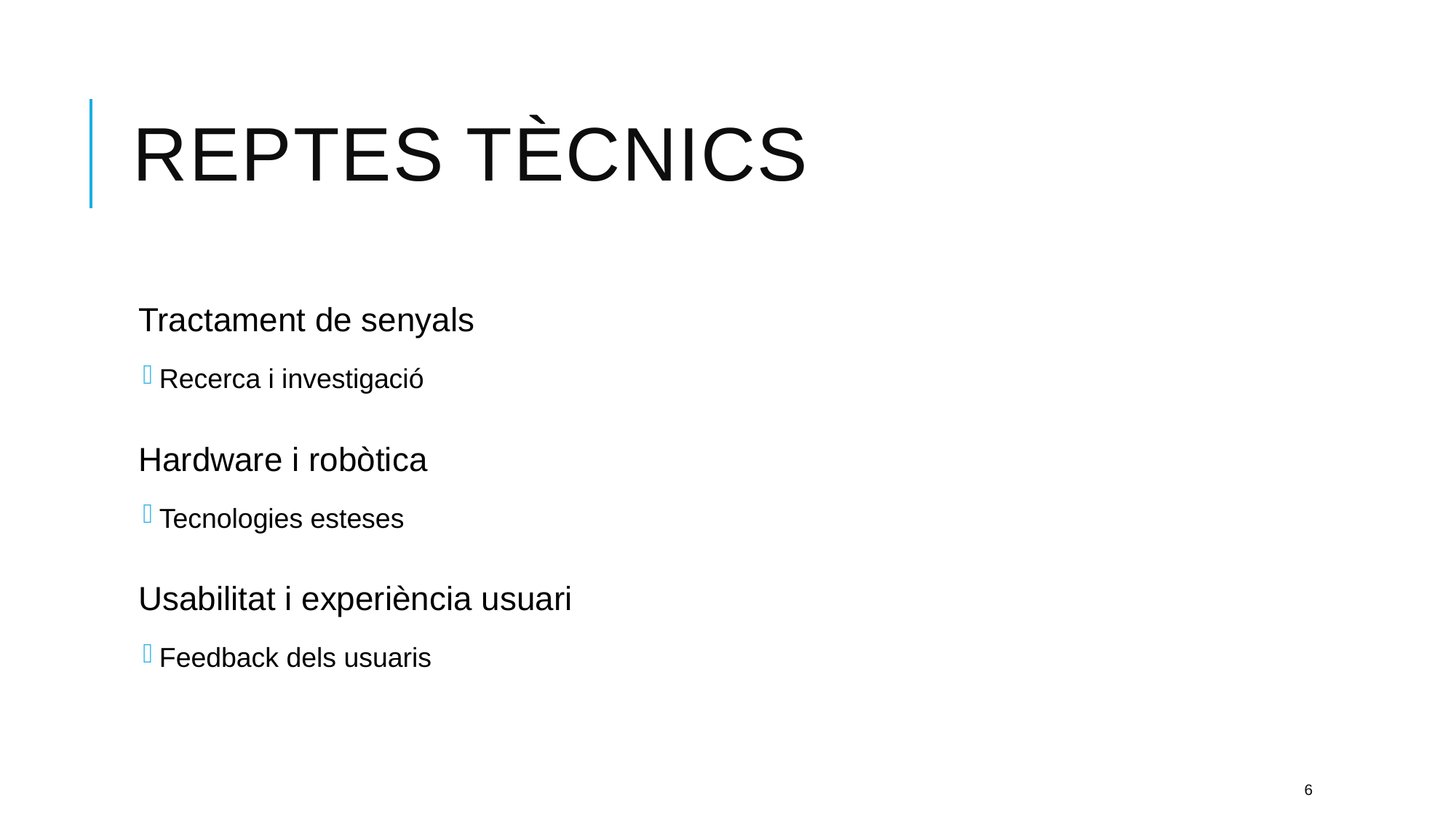

# REPTES TÈCNICS
Tractament de senyals
Recerca i investigació
Hardware i robòtica
Tecnologies esteses
Usabilitat i experiència usuari
Feedback dels usuaris
6